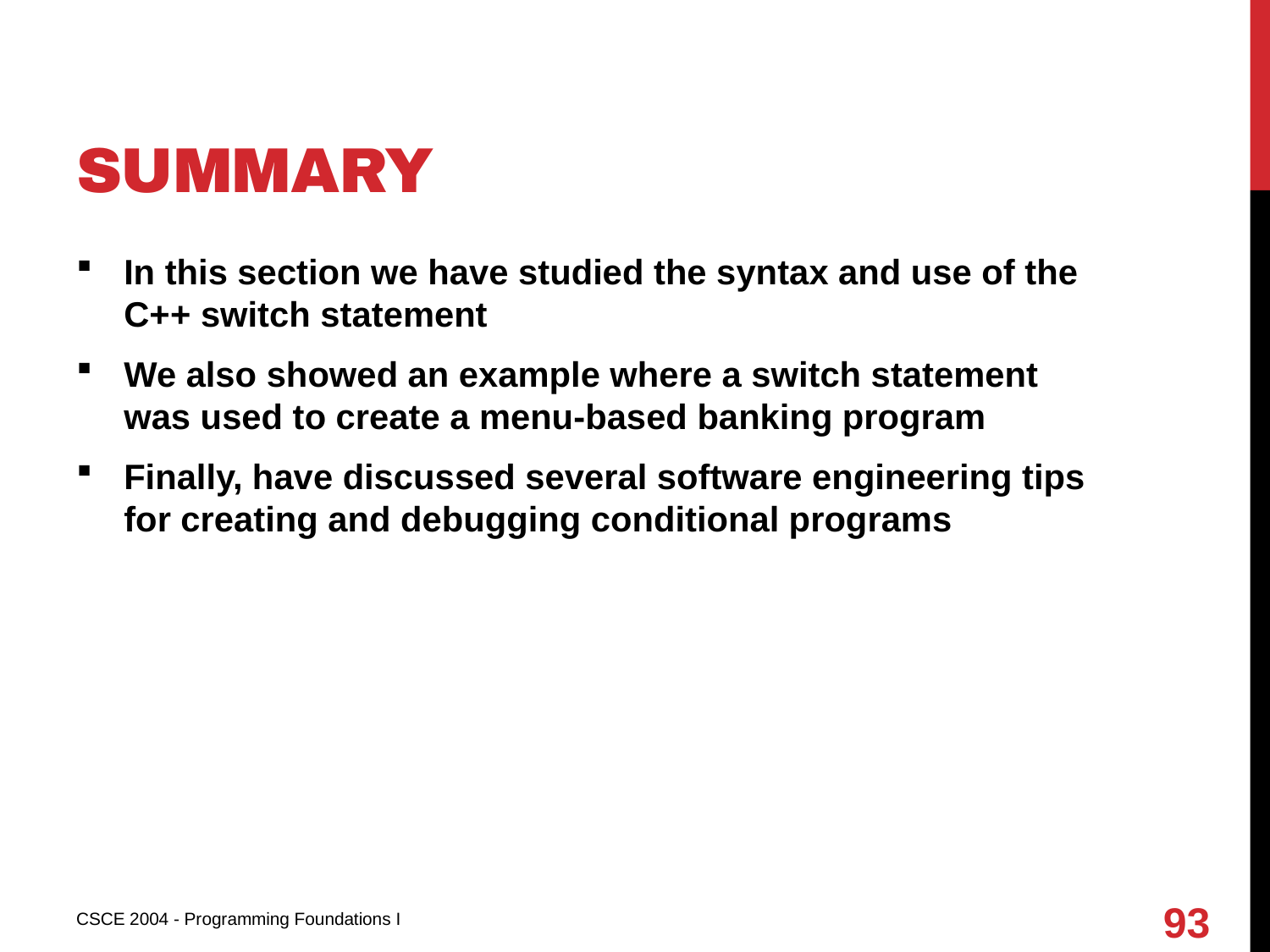

# summary
In this section we have studied the syntax and use of the C++ switch statement
We also showed an example where a switch statement was used to create a menu-based banking program
Finally, have discussed several software engineering tips for creating and debugging conditional programs
93
CSCE 2004 - Programming Foundations I